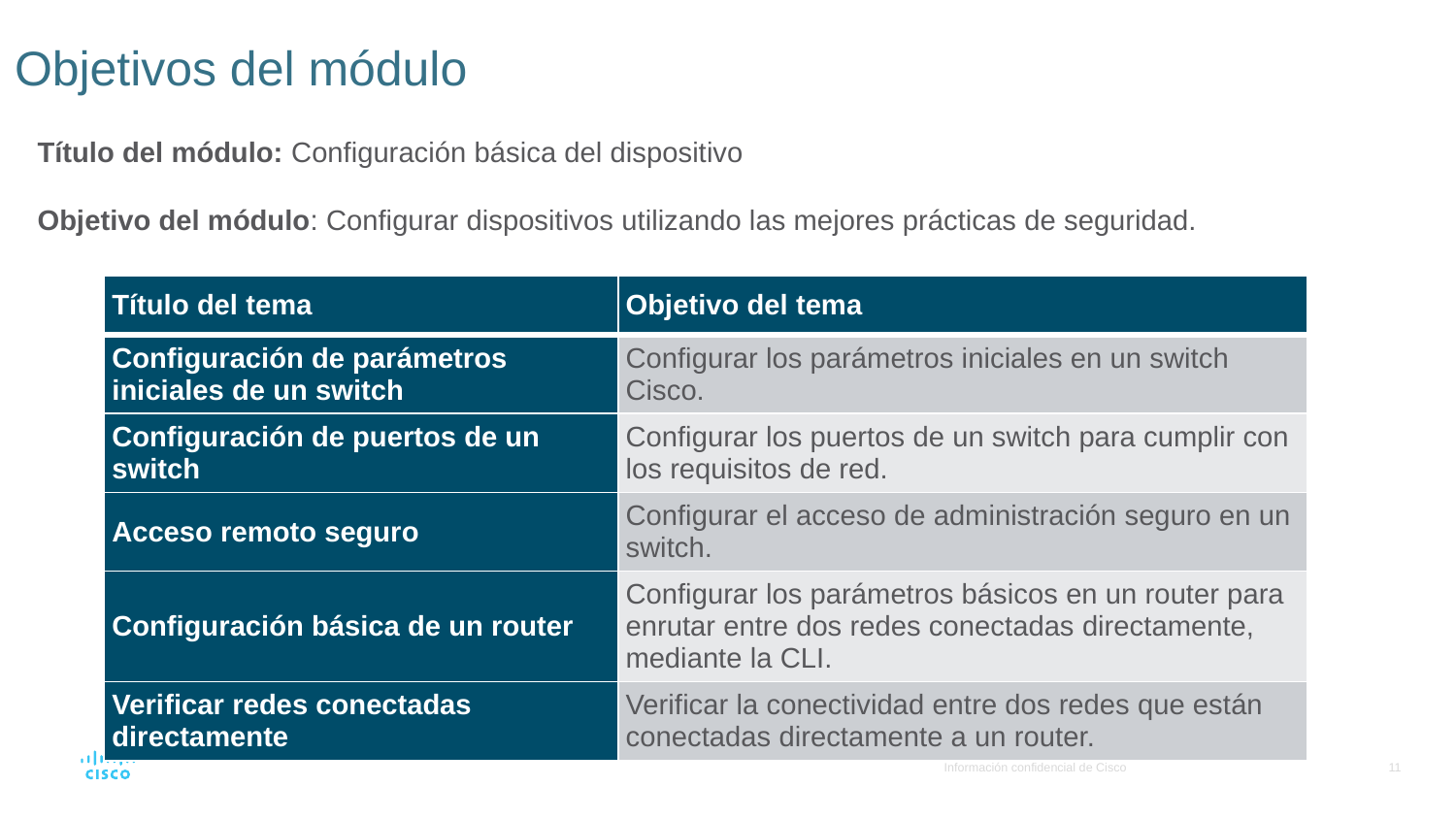

# Objetivos del módulo
Título del módulo: Configuración básica del dispositivo

Objetivo del módulo: Configurar dispositivos utilizando las mejores prácticas de seguridad.

| Título del tema | Objetivo del tema |
| --- | --- |
| Configuración de parámetros iniciales de un switch | Configurar los parámetros iniciales en un switch Cisco. |
| Configuración de puertos de un switch | Configurar los puertos de un switch para cumplir con los requisitos de red. |
| Acceso remoto seguro | Configurar el acceso de administración seguro en un switch. |
| Configuración básica de un router | Configurar los parámetros básicos en un router para enrutar entre dos redes conectadas directamente, mediante la CLI. |
| Verificar redes conectadas directamente | Verificar la conectividad entre dos redes que están conectadas directamente a un router. |